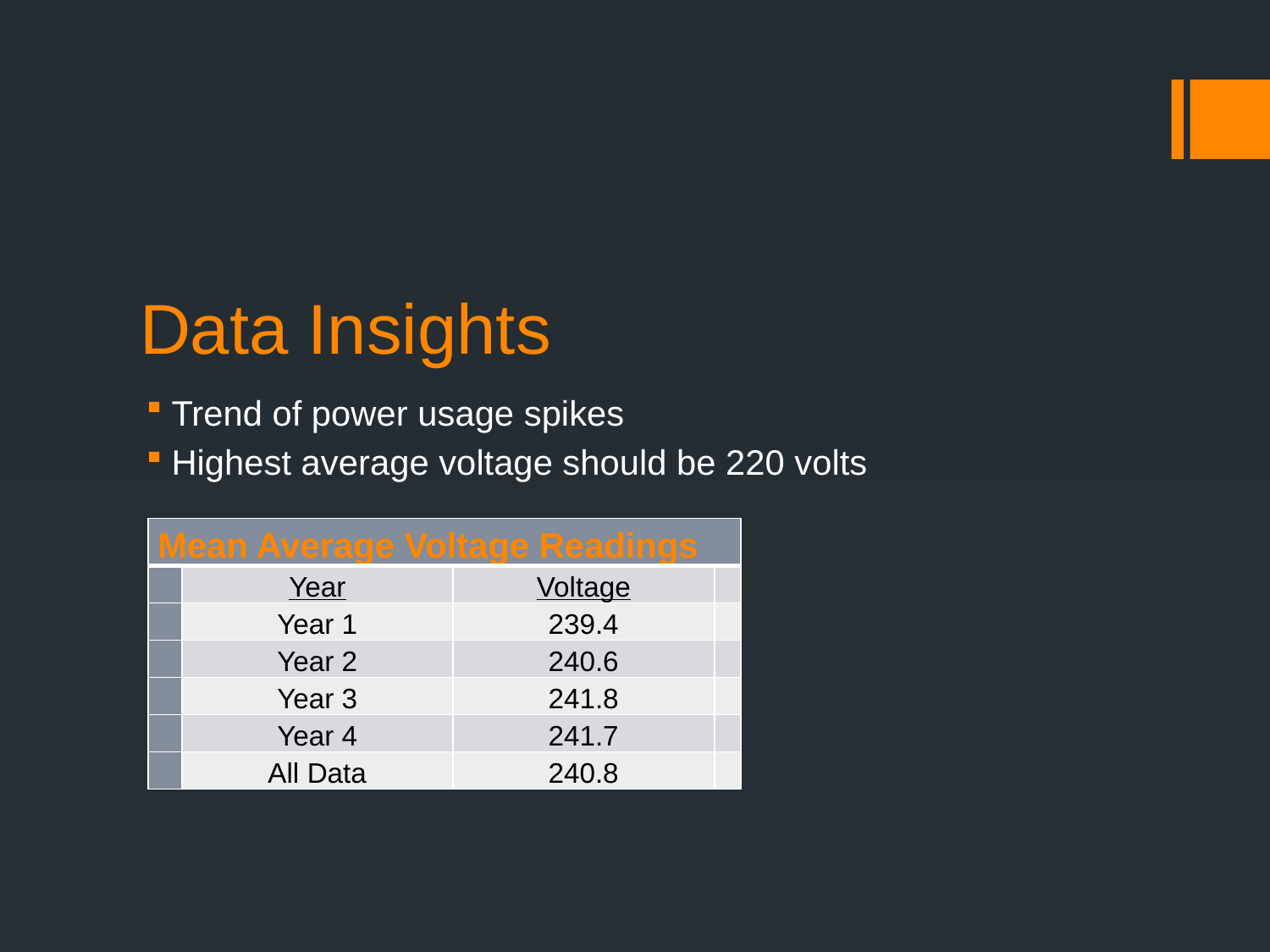

# Data Insights
Trend of power usage spikes
Highest average voltage should be 220 volts
| Mean Average Voltage Readings |  |  |  |
| --- | --- | --- | --- |
|  | Year | Voltage |  |
|  | Year 1 | 239.4 |  |
|  | Year 2 | 240.6 |  |
|  | Year 3 | 241.8 |  |
|  | Year 4 | 241.7 |  |
|  | All Data | 240.8 |  |